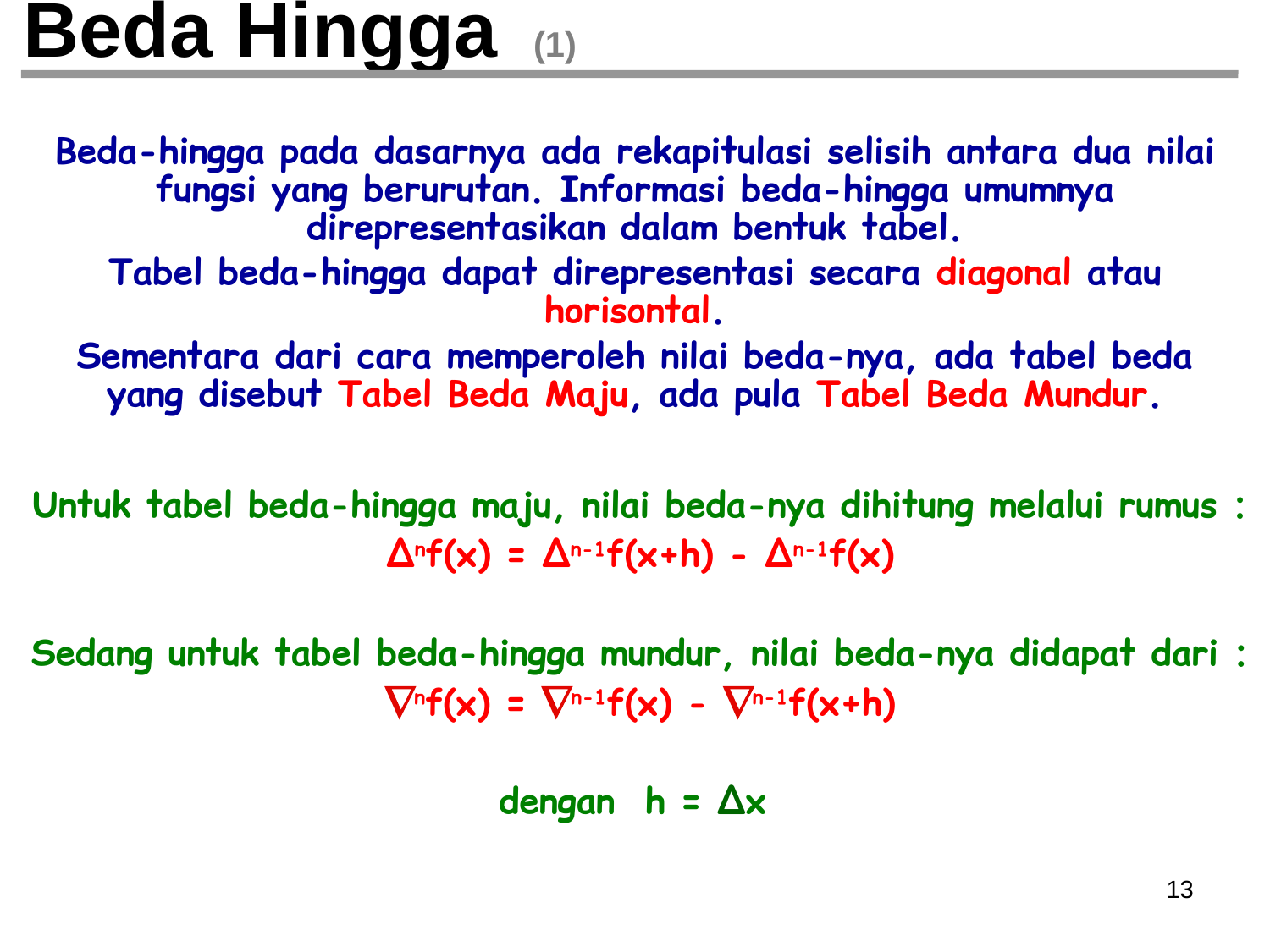

# Beda Hingga    (1)

Beda-hingga pada dasarnya ada rekapitulasi selisih antara dua nilai fungsi yang berurutan. Informasi beda-hingga umumnya direpresentasikan dalam bentuk tabel.
Tabel beda-hingga dapat direpresentasi secara diagonal atau horisontal.
Sementara dari cara memperoleh nilai beda-nya, ada tabel beda yang disebut Tabel Beda Maju, ada pula Tabel Beda Mundur.
Untuk tabel beda-hingga maju, nilai beda-nya dihitung melalui rumus :
∆nf(x) = ∆n-1f(x+h) - ∆n-1f(x)

Sedang untuk tabel beda-hingga mundur, nilai beda-nya didapat dari :
∇nf(x) = ∇n-1f(x) - ∇n-1f(x+h)

dengan  h = ∆x
13